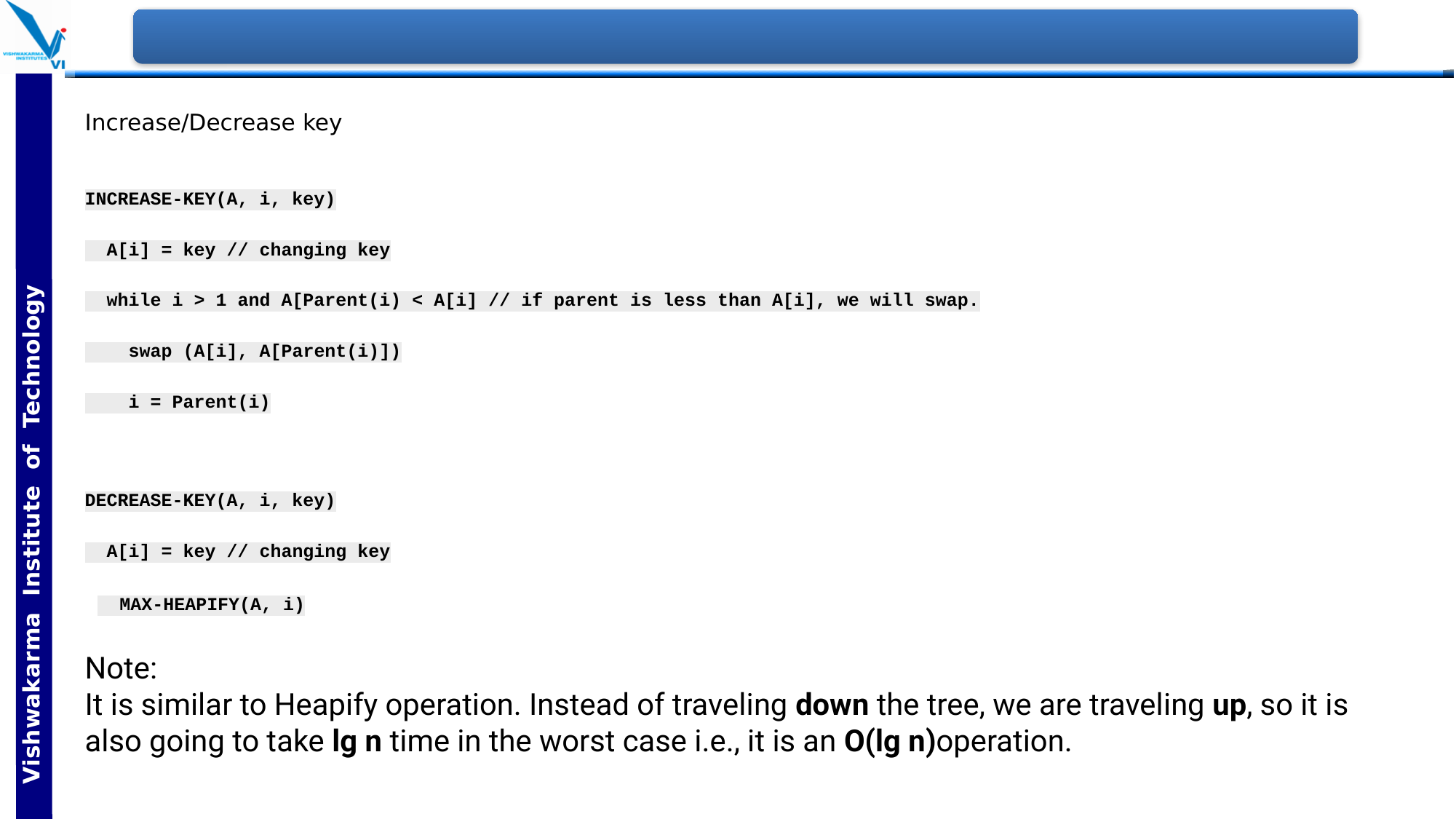

Increase/Decrease key

INCREASE-KEY(A, i, key)
  A[i] = key // changing key
  while i > 1 and A[Parent(i) < A[i] // if parent is less than A[i], we will swap.
    swap (A[i], A[Parent(i)])
    i = Parent(i)

DECREASE-KEY(A, i, key)
  A[i] = key // changing key
  MAX-HEAPIFY(A, i)

Note:
It is similar to Heapify operation. Instead of traveling down the tree, we are traveling up, so it is also going to take lg n time in the worst case i.e., it is an O(lg n)operation.